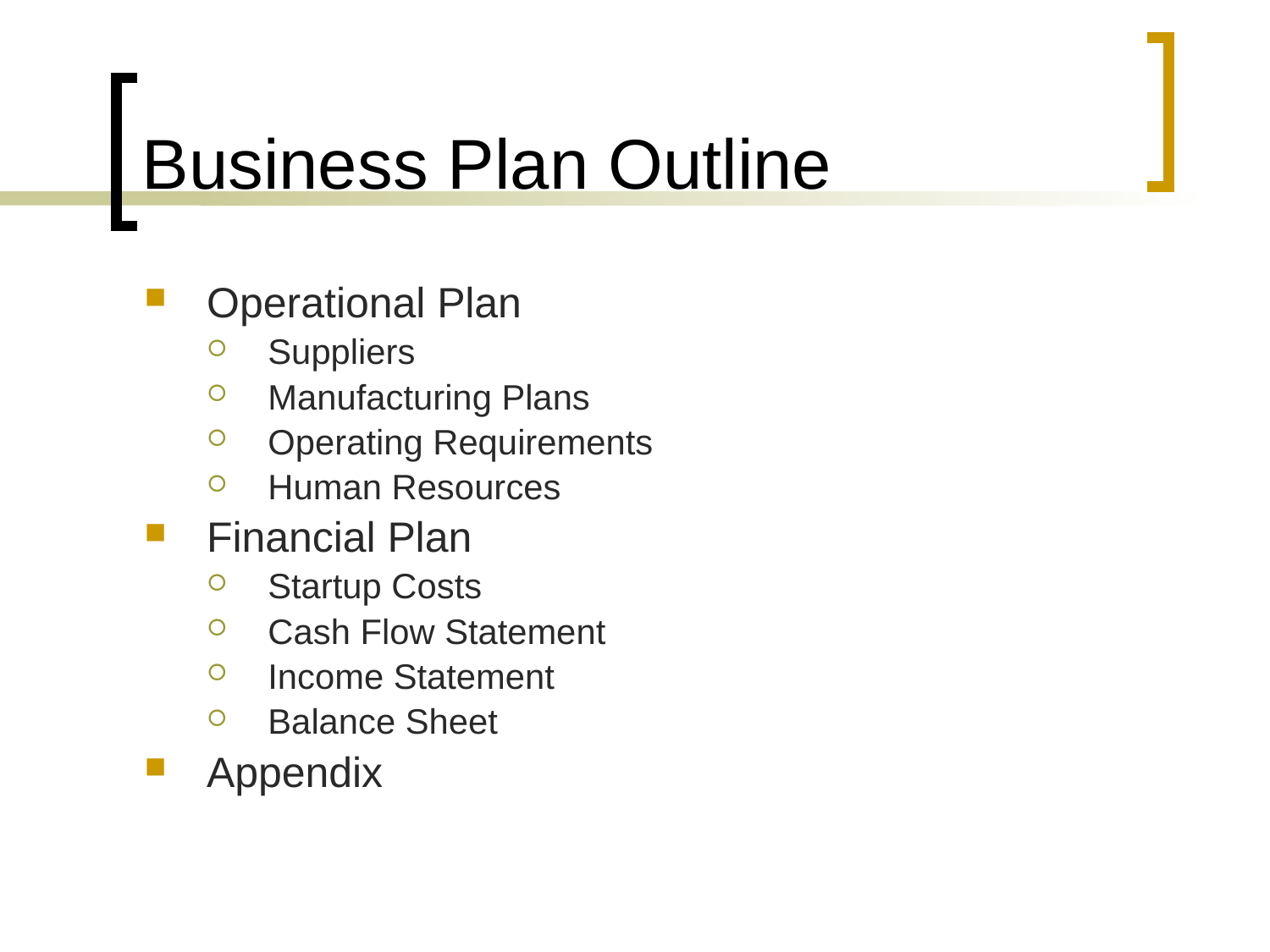

# Business Plan Outline
Operational Plan
Suppliers
Manufacturing Plans
Operating Requirements
Human Resources
Financial Plan
Startup Costs
Cash Flow Statement
Income Statement
Balance Sheet
Appendix